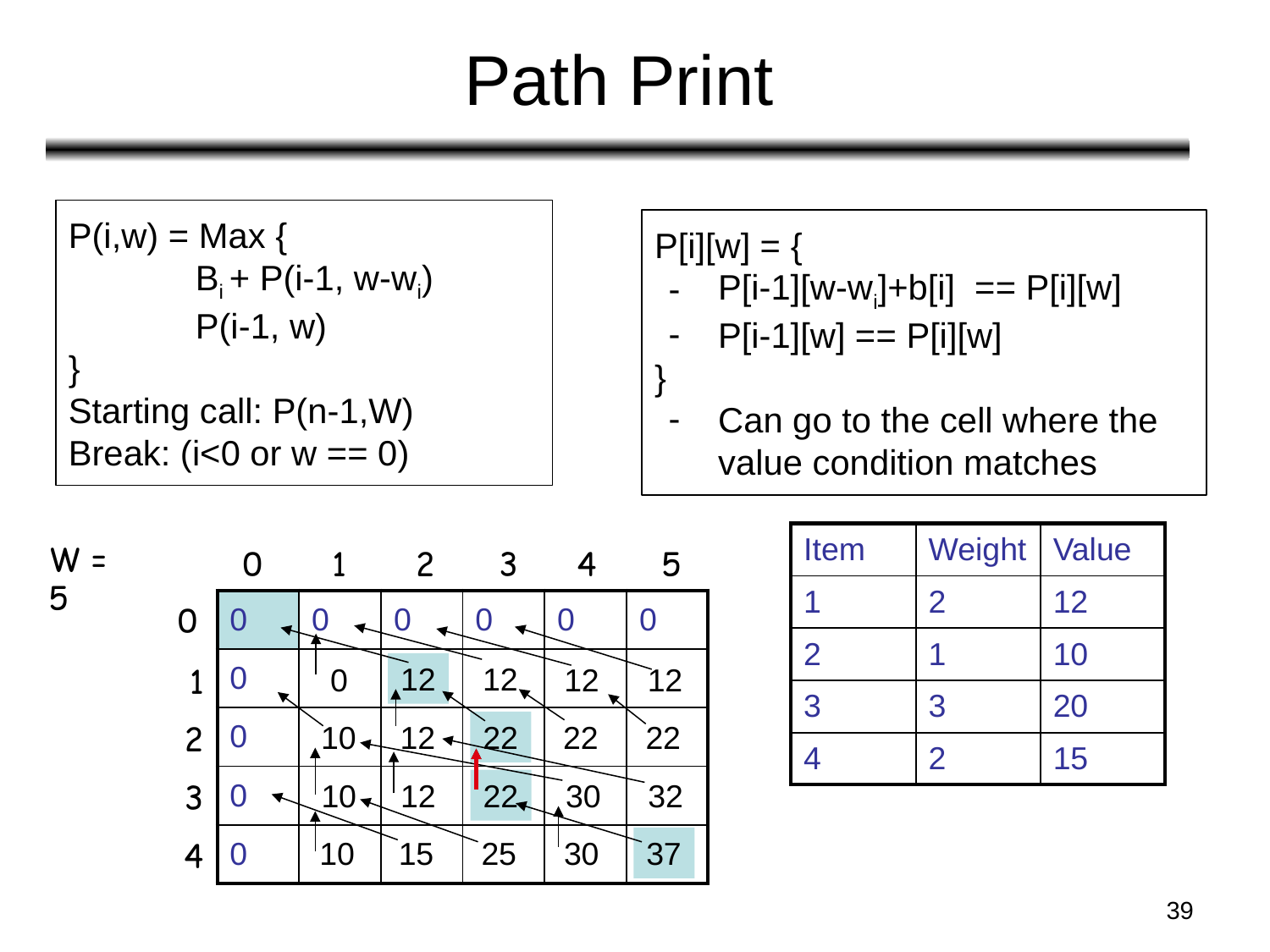

# Path Print
P(i,w) = Max {
	Bi + P(i-1, w-wi)
	P(i-1, w)
}
Starting call: P(n-1,W)
Break: (i<0 or w == 0)
P[i][w] = {
P[i-1][w-wi]+b[i]  == P[i][w]
P[i-1][w] == P[i][w]
}
Can go to the cell where the value condition matches
| Item | Weight | Value |
| --- | --- | --- |
| 1 | 2 | 12 |
| 2 | 1 | 10 |
| 3 | 3 | 20 |
| 4 | 2 | 15 |
W = 5
0
1
2
3
4
5
| 0 | 0 | 0 | 0 | 0 | 0 |
| --- | --- | --- | --- | --- | --- |
| 0 |  |  |  |  |  |
| 0 |  |  |  |  |  |
| 0 |  |  |  |  |  |
| 0 |  |  |  |  |  |
0
12
12
0
12
12
1
10
12
22
22
22
2
10
12
22
30
32
3
10
15
25
30
37
4
39